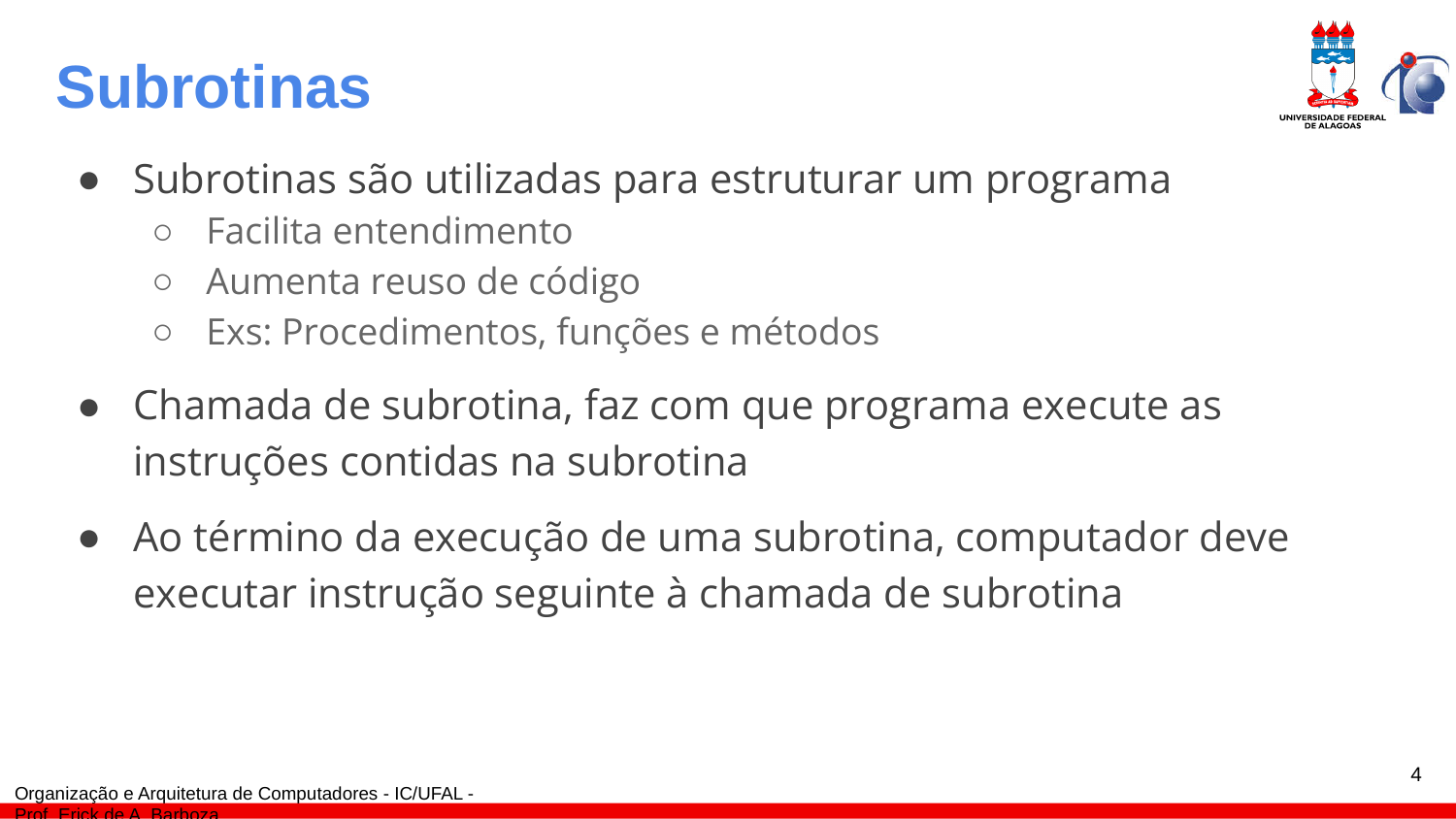

# Subrotinas
Subrotinas são utilizadas para estruturar um programa
Facilita entendimento
Aumenta reuso de código
Exs: Procedimentos, funções e métodos
Chamada de subrotina, faz com que programa execute as instruções contidas na subrotina
Ao término da execução de uma subrotina, computador deve executar instrução seguinte à chamada de subrotina
4